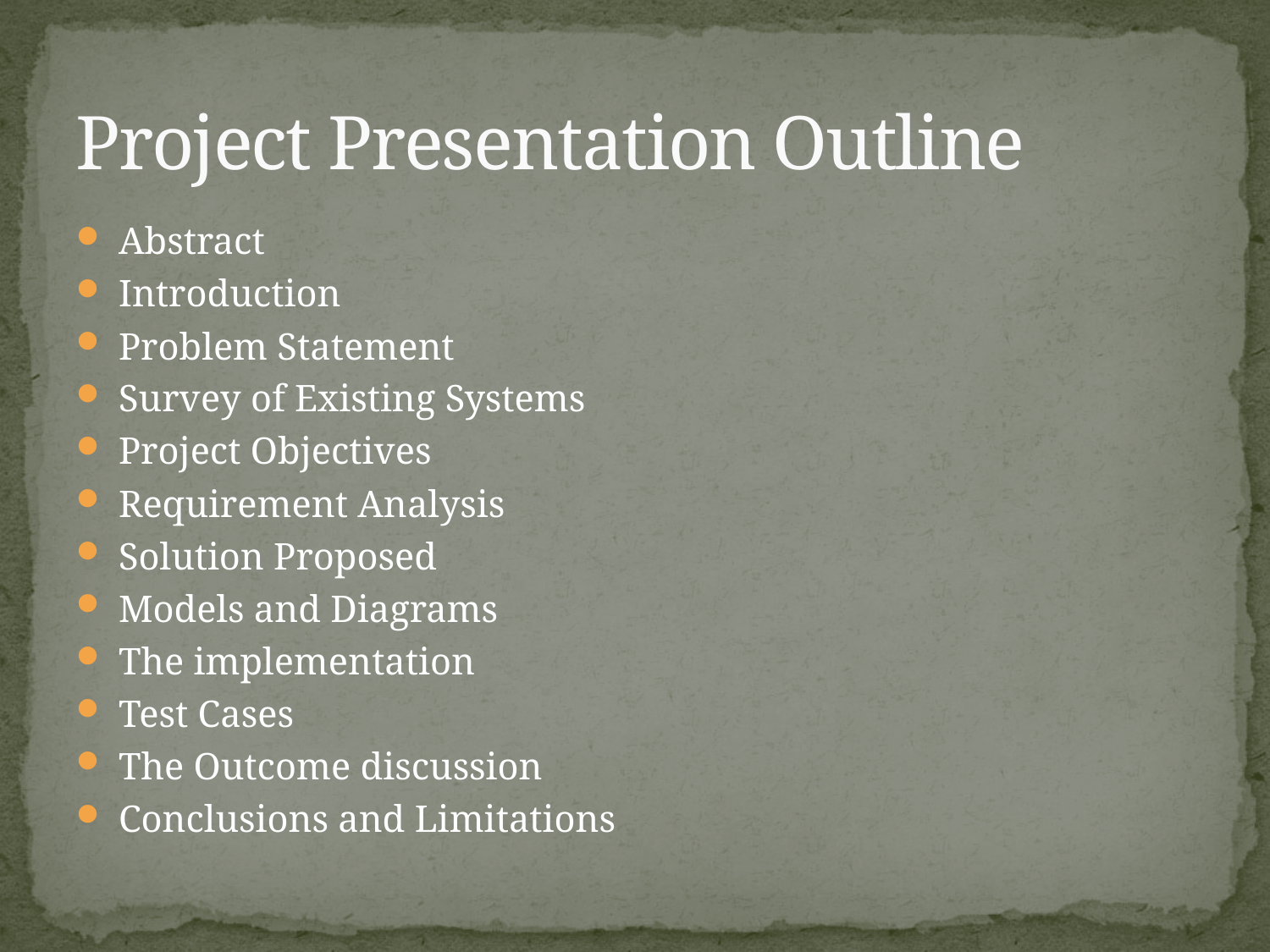

# Project Presentation Outline
 Abstract
 Introduction
 Problem Statement
 Survey of Existing Systems
 Project Objectives
 Requirement Analysis
 Solution Proposed
 Models and Diagrams
 The implementation
 Test Cases
 The Outcome discussion
 Conclusions and Limitations